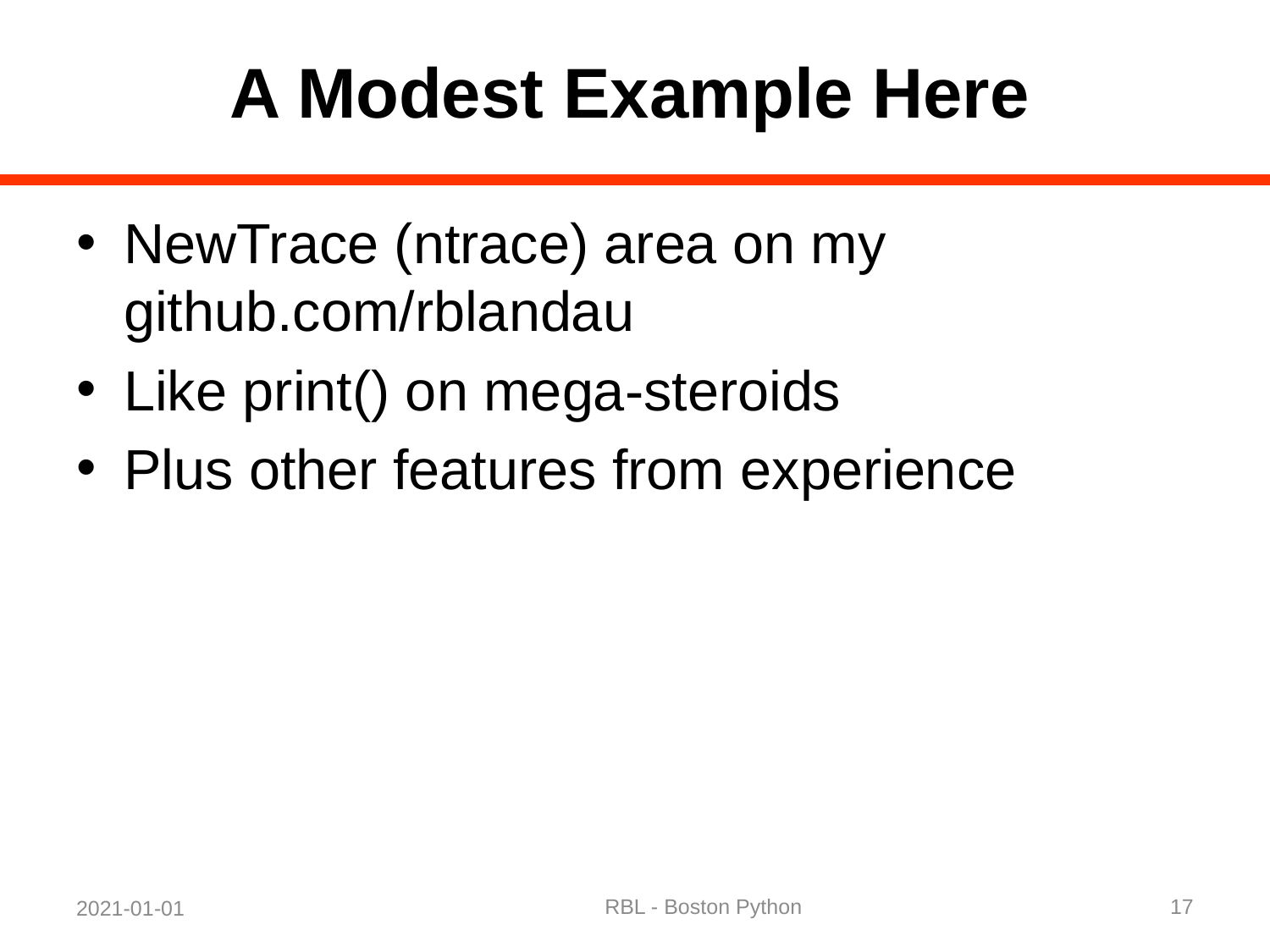

# A Modest Example Here
NewTrace (ntrace) area on my github.com/rblandau
Like print() on mega-steroids
Plus other features from experience
RBL - Boston Python
17
2021-01-01